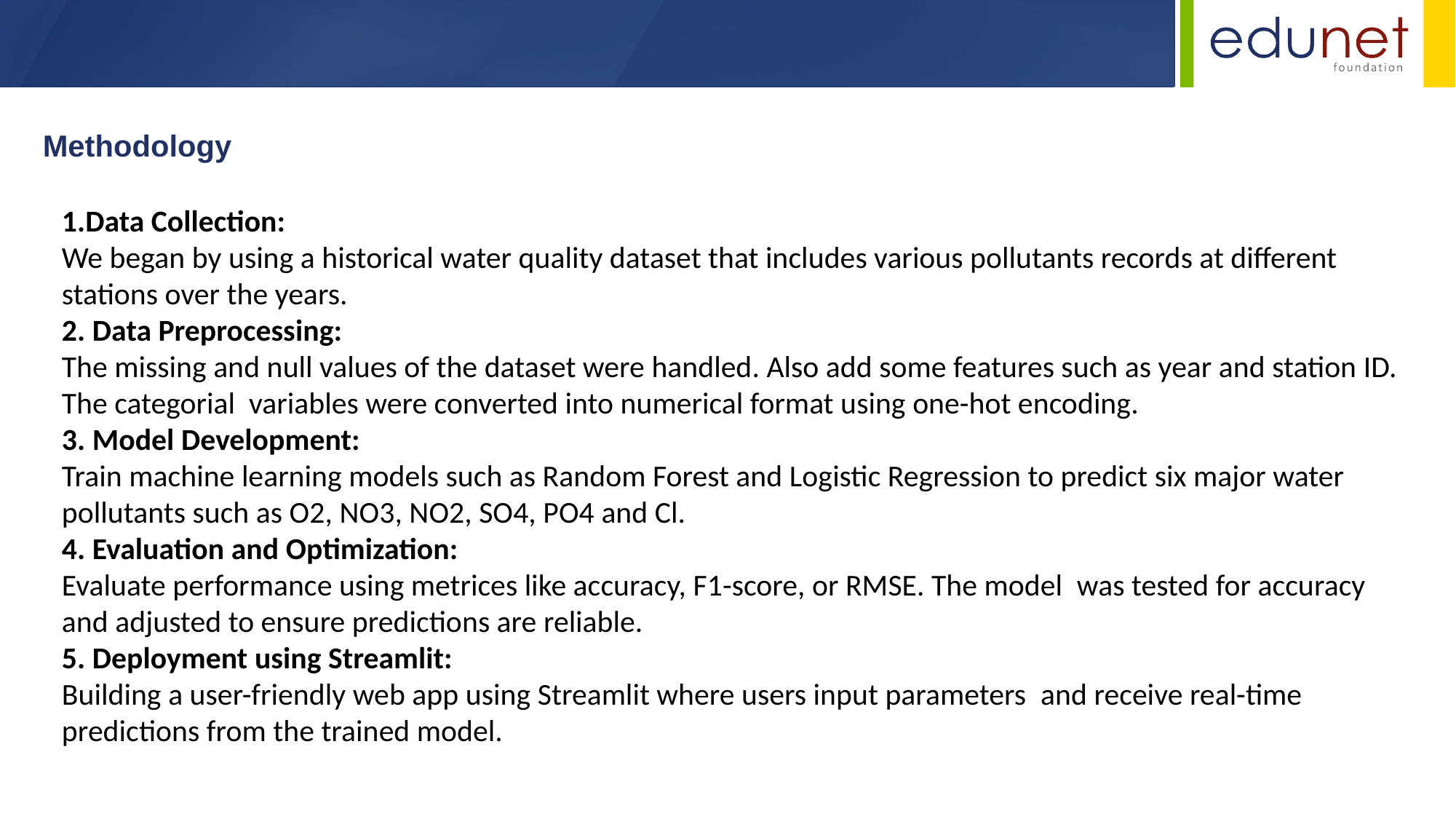

Methodology
1.Data Collection:
We began by using a historical water quality dataset that includes various pollutants records at different stations over the years.
2. Data Preprocessing:
The missing and null values of the dataset were handled. Also add some features such as year and station ID. The categorial  variables were converted into numerical format using one-hot encoding.
3. Model Development:
Train machine learning models such as Random Forest and Logistic Regression to predict six major water pollutants such as O2, NO3, NO2, SO4, PO4 and Cl.
4. Evaluation and Optimization:
Evaluate performance using metrices like accuracy, F1-score, or RMSE. The model  was tested for accuracy and adjusted to ensure predictions are reliable.
5. Deployment using Streamlit:
Building a user-friendly web app using Streamlit where users input parameters  and receive real-time predictions from the trained model.